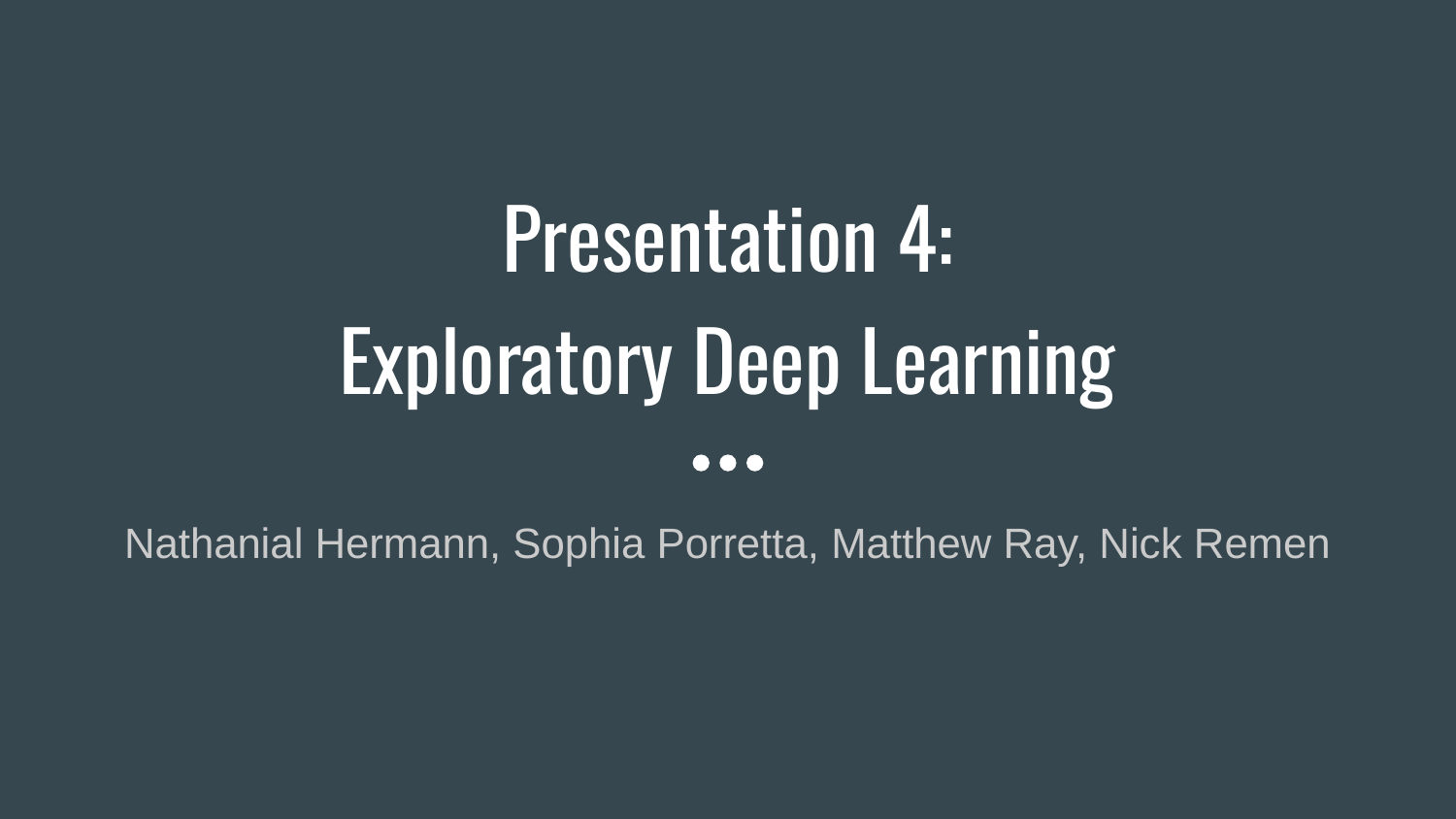

# Presentation 4:
Exploratory Deep Learning
Nathanial Hermann, Sophia Porretta, Matthew Ray, Nick Remen